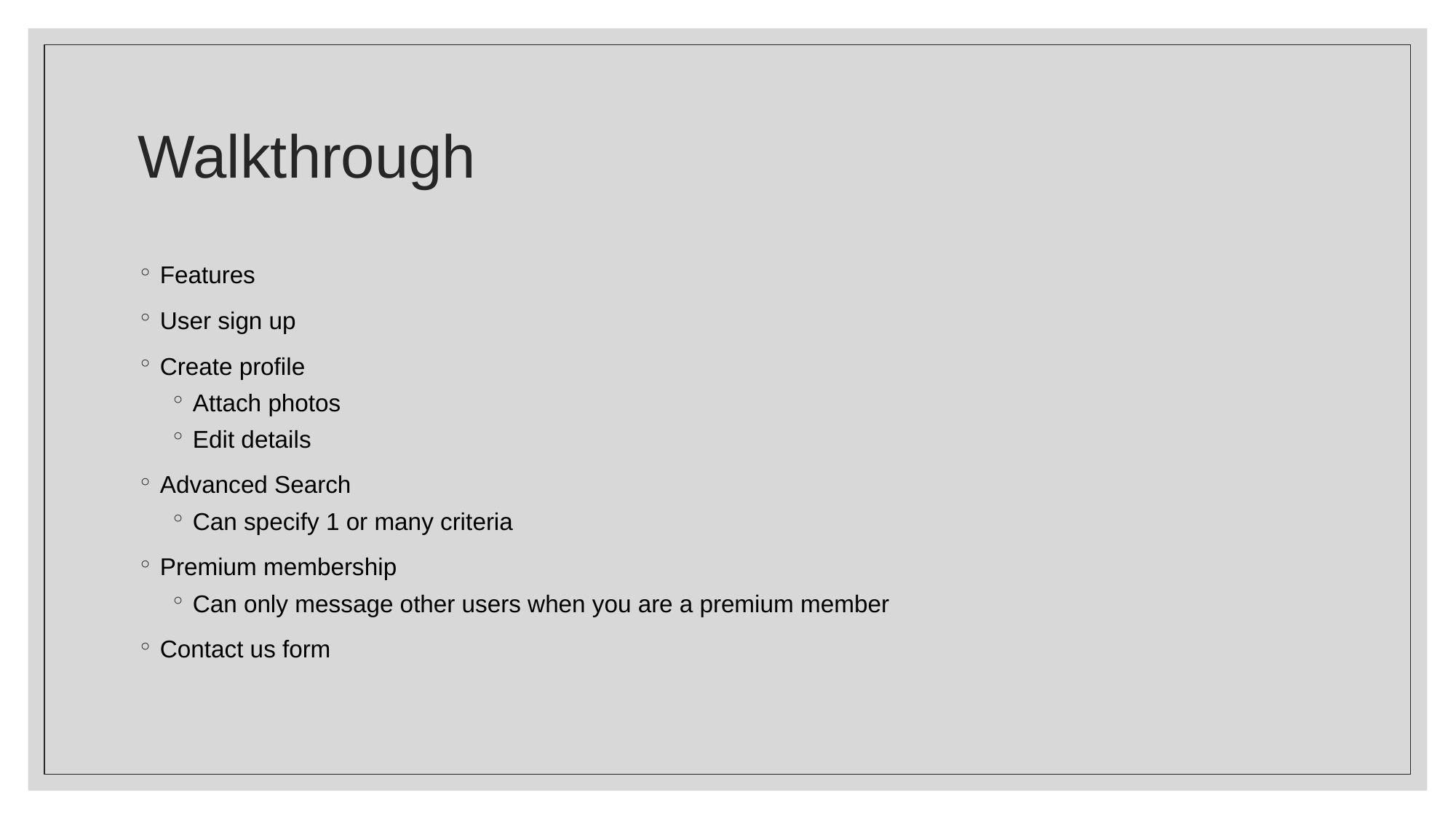

# Walkthrough
Features
User sign up
Create profile
Attach photos
Edit details
Advanced Search
Can specify 1 or many criteria
Premium membership
Can only message other users when you are a premium member
Contact us form